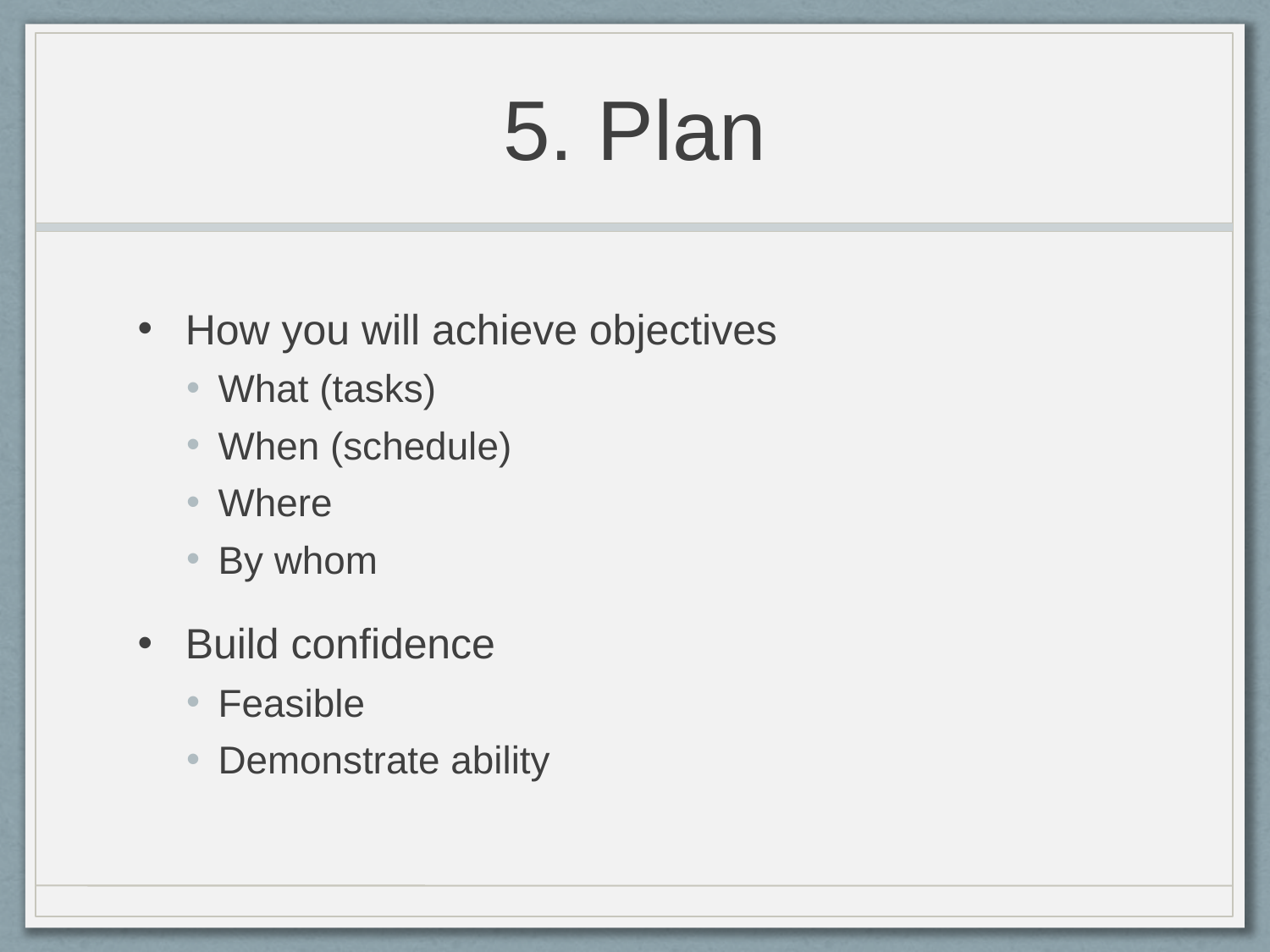

# 5. Plan
How you will achieve objectives
What (tasks)
When (schedule)
Where
By whom
Build confidence
Feasible
Demonstrate ability